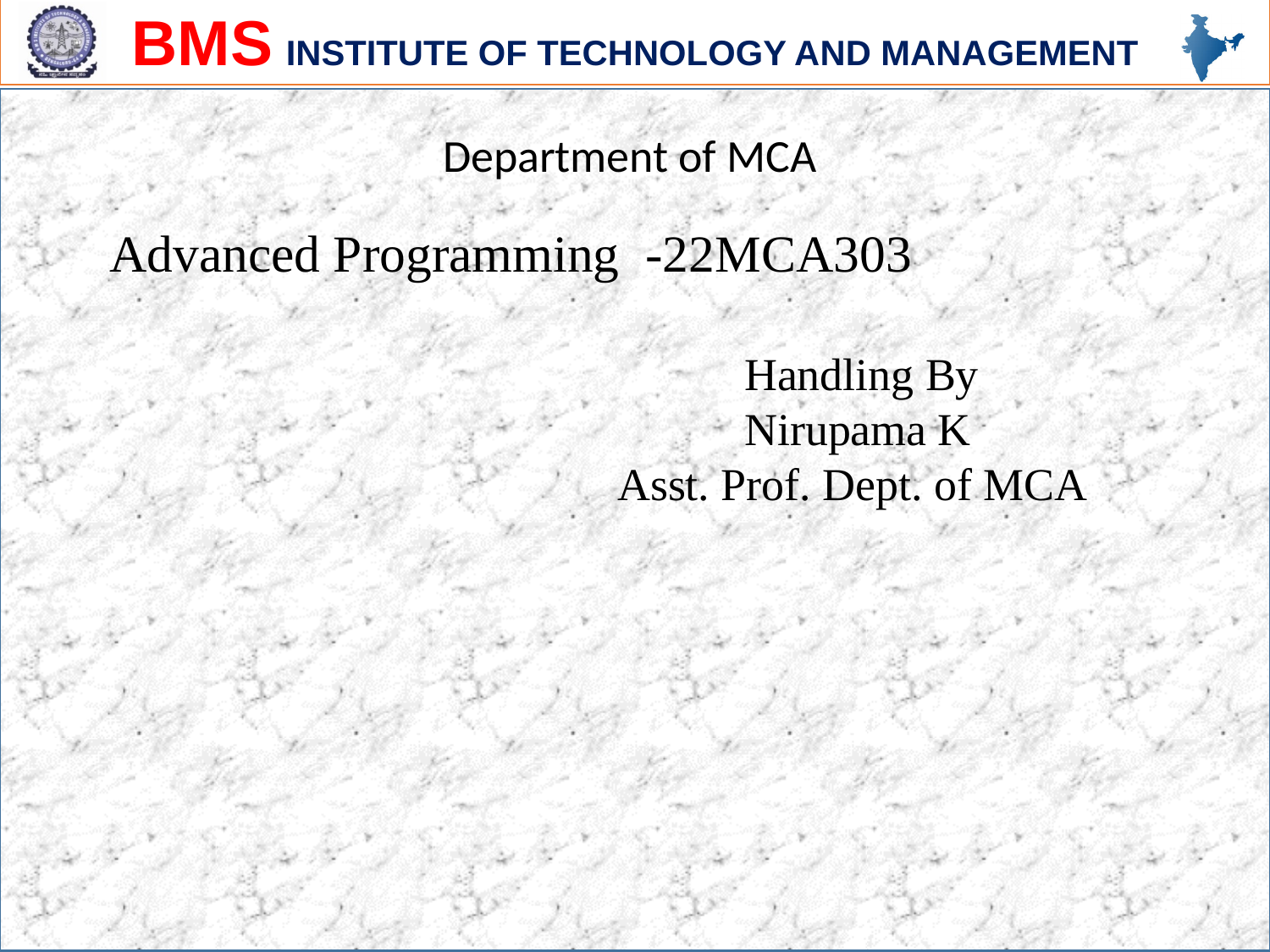

# Department of MCA
Advanced Programming  -22MCA303

					Handling By
					Nirupama K
				Asst. Prof. Dept. of MCA